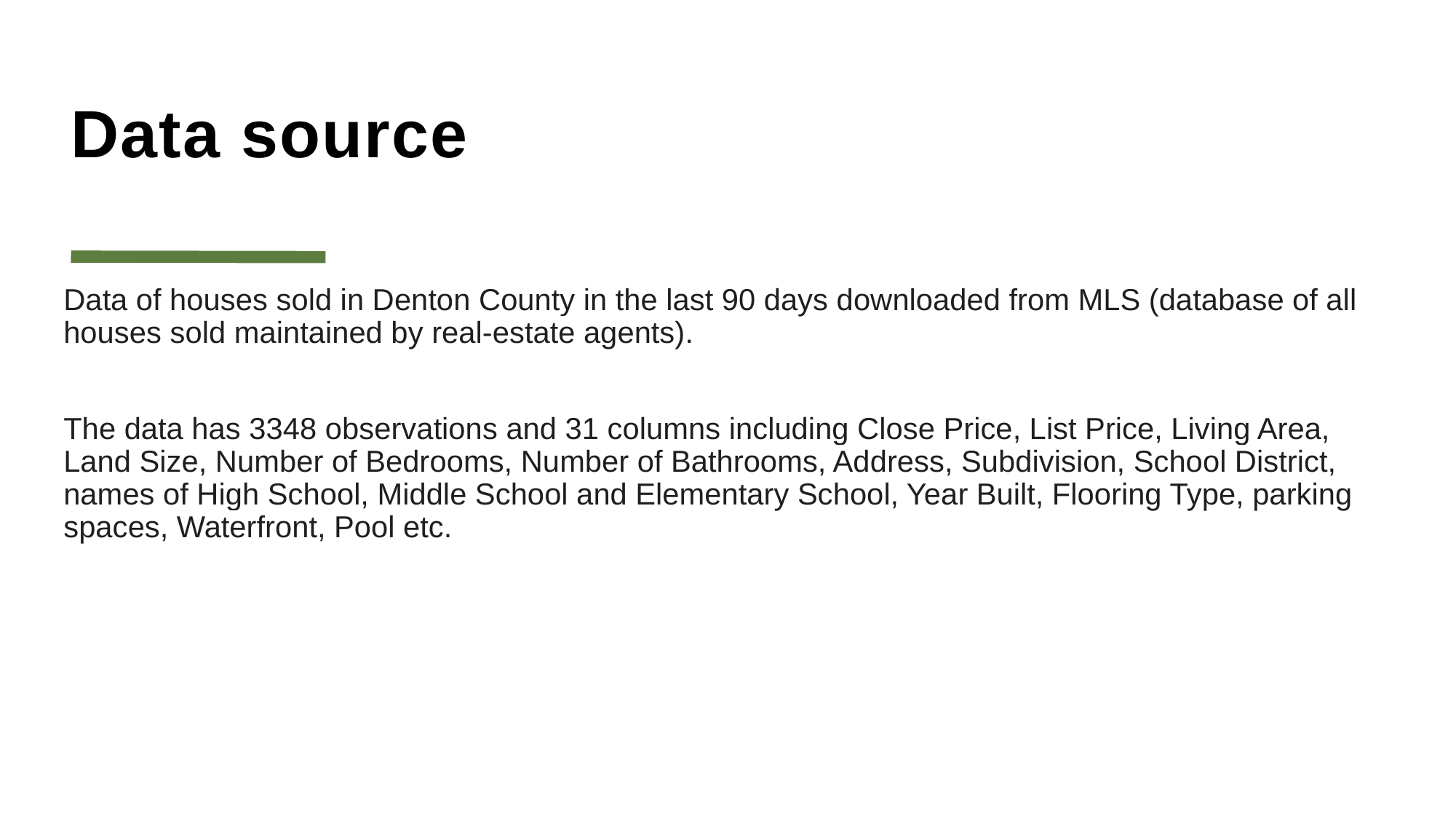

# Data source
Data of houses sold in Denton County in the last 90 days downloaded from MLS (database of all houses sold maintained by real-estate agents).

The data has 3348 observations and 31 columns including Close Price, List Price, Living Area, Land Size, Number of Bedrooms, Number of Bathrooms, Address, Subdivision, School District, names of High School, Middle School and Elementary School, Year Built, Flooring Type, parking spaces, Waterfront, Pool etc.